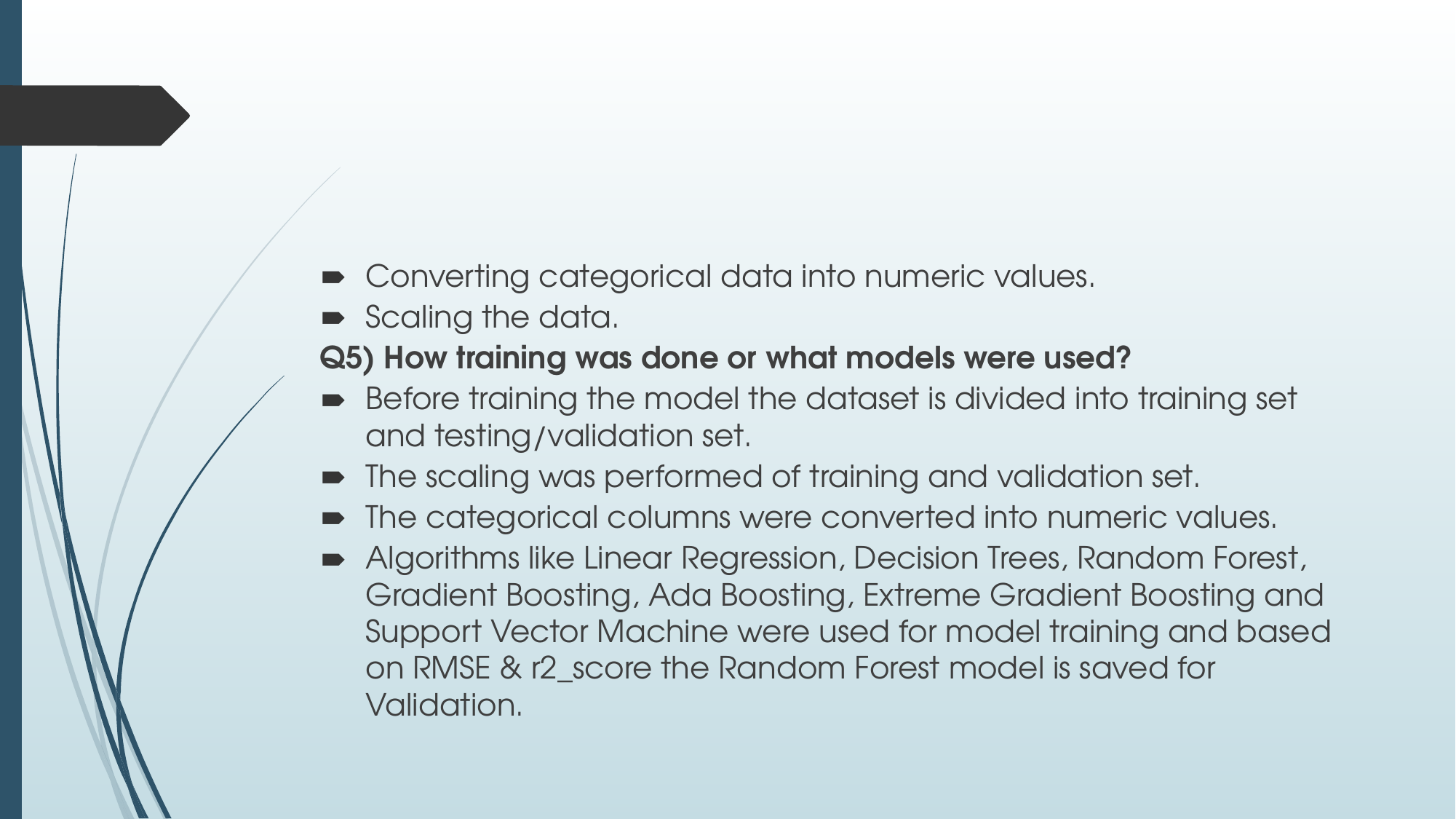

Converting categorical data into numeric values.
Scaling the data.
Q5) How training was done or what models were used?
Before training the model the dataset is divided into training set and testing/validation set.
The scaling was performed of training and validation set.
The categorical columns were converted into numeric values.
Algorithms like Linear Regression, Decision Trees, Random Forest, Gradient Boosting, Ada Boosting, Extreme Gradient Boosting and Support Vector Machine were used for model training and based on RMSE & r2_score the Random Forest model is saved for Validation.